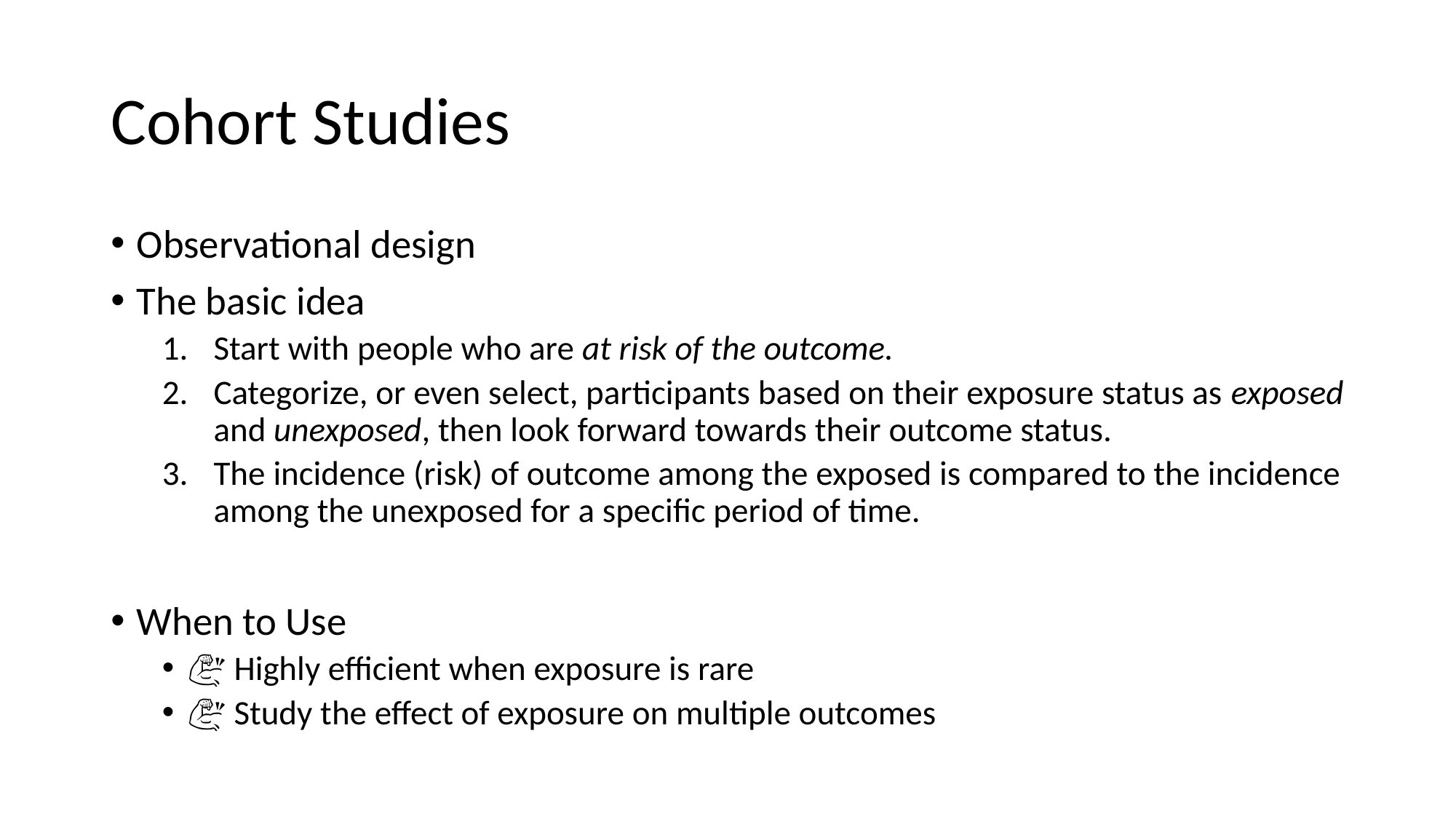

# Cohort Studies
Observational design
The basic idea
Start with people who are at risk of the outcome.
Categorize, or even select, participants based on their exposure status as exposed and unexposed, then look forward towards their outcome status.
The incidence (risk) of outcome among the exposed is compared to the incidence among the unexposed for a specific period of time.

When to Use
💪 Highly efficient when exposure is rare
💪 Study the effect of exposure on multiple outcomes